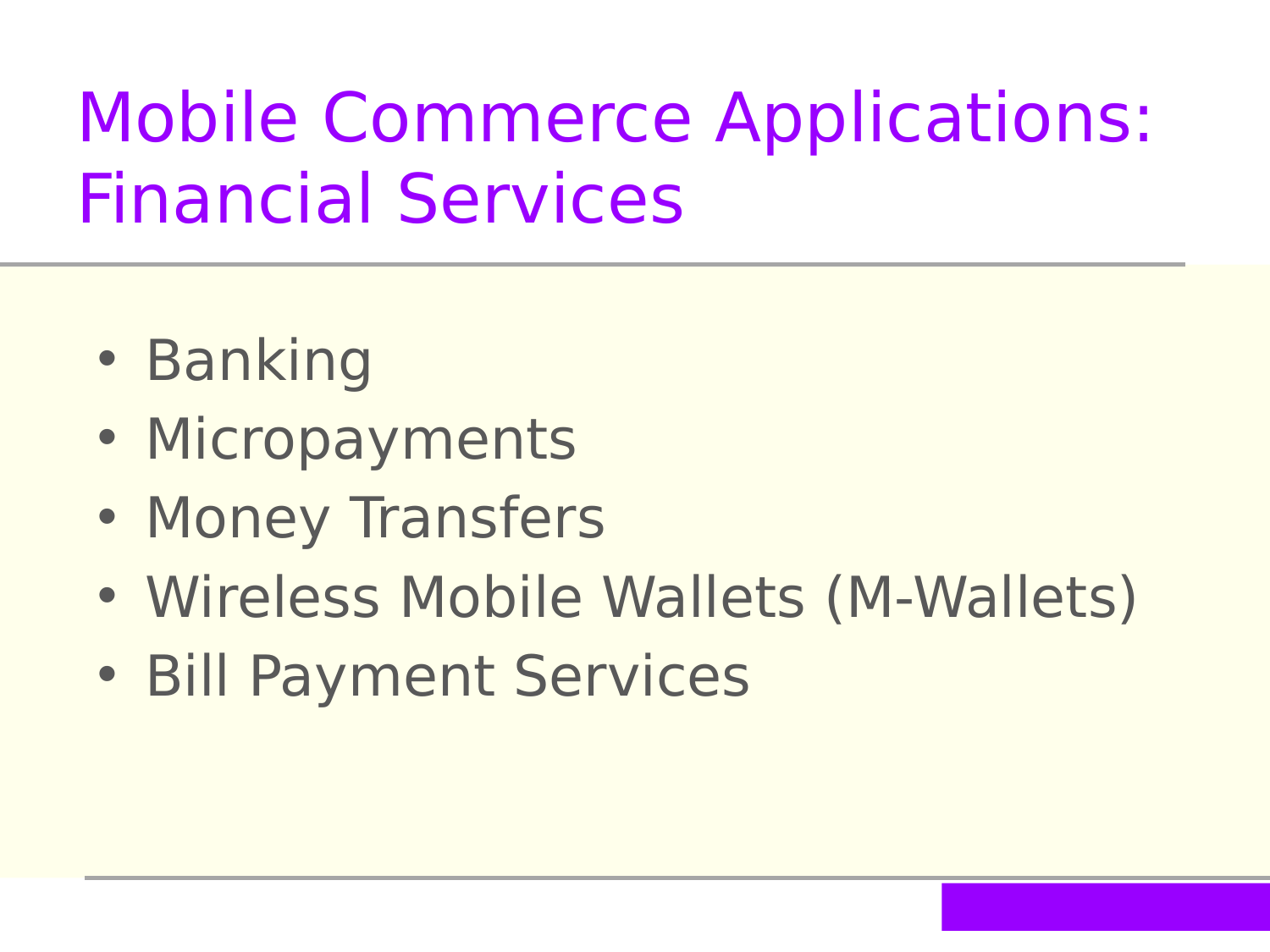

Mobile Commerce Applications: Financial Services
Banking
Micropayments
Money Transfers
Wireless Mobile Wallets (M-Wallets)
Bill Payment Services